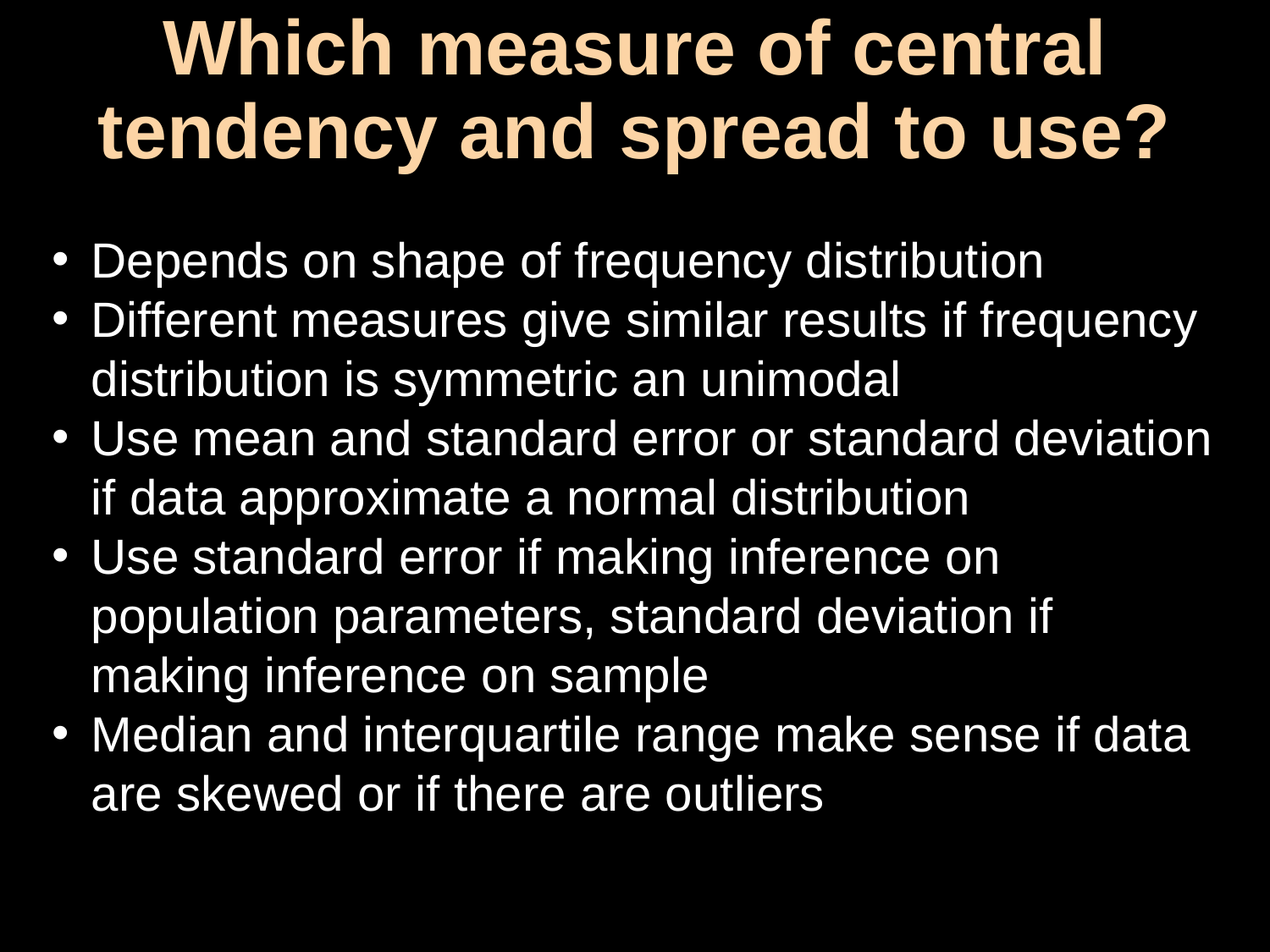

# Which measure of central tendency and spread to use?
Depends on shape of frequency distribution
Different measures give similar results if frequency distribution is symmetric an unimodal
Use mean and standard error or standard deviation if data approximate a normal distribution
Use standard error if making inference on population parameters, standard deviation if making inference on sample
Median and interquartile range make sense if data are skewed or if there are outliers